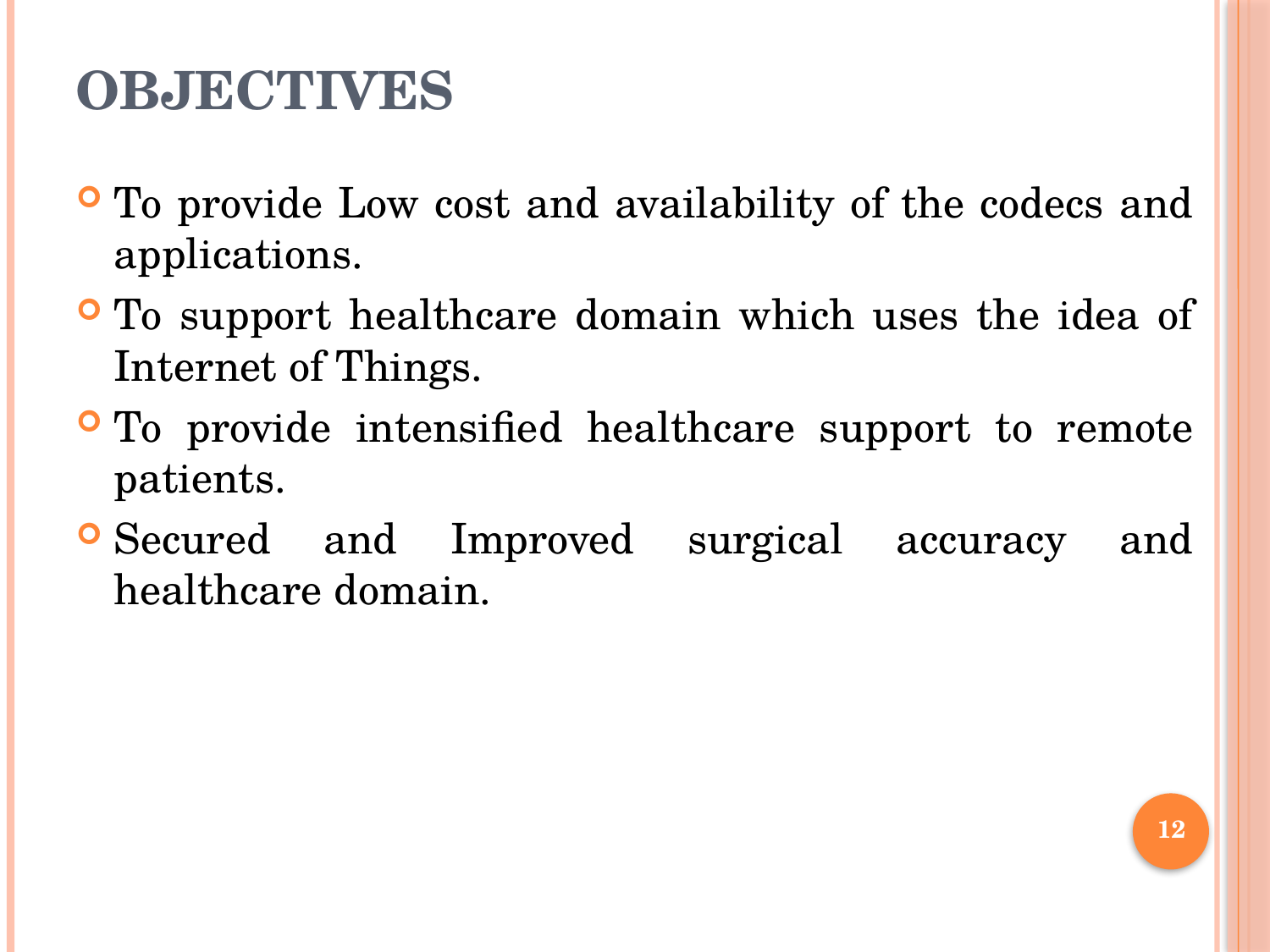

# Objectives
To provide Low cost and availability of the codecs and applications.
To support healthcare domain which uses the idea of Internet of Things.
To provide intensified healthcare support to remote patients.
Secured and Improved surgical accuracy and healthcare domain.

12